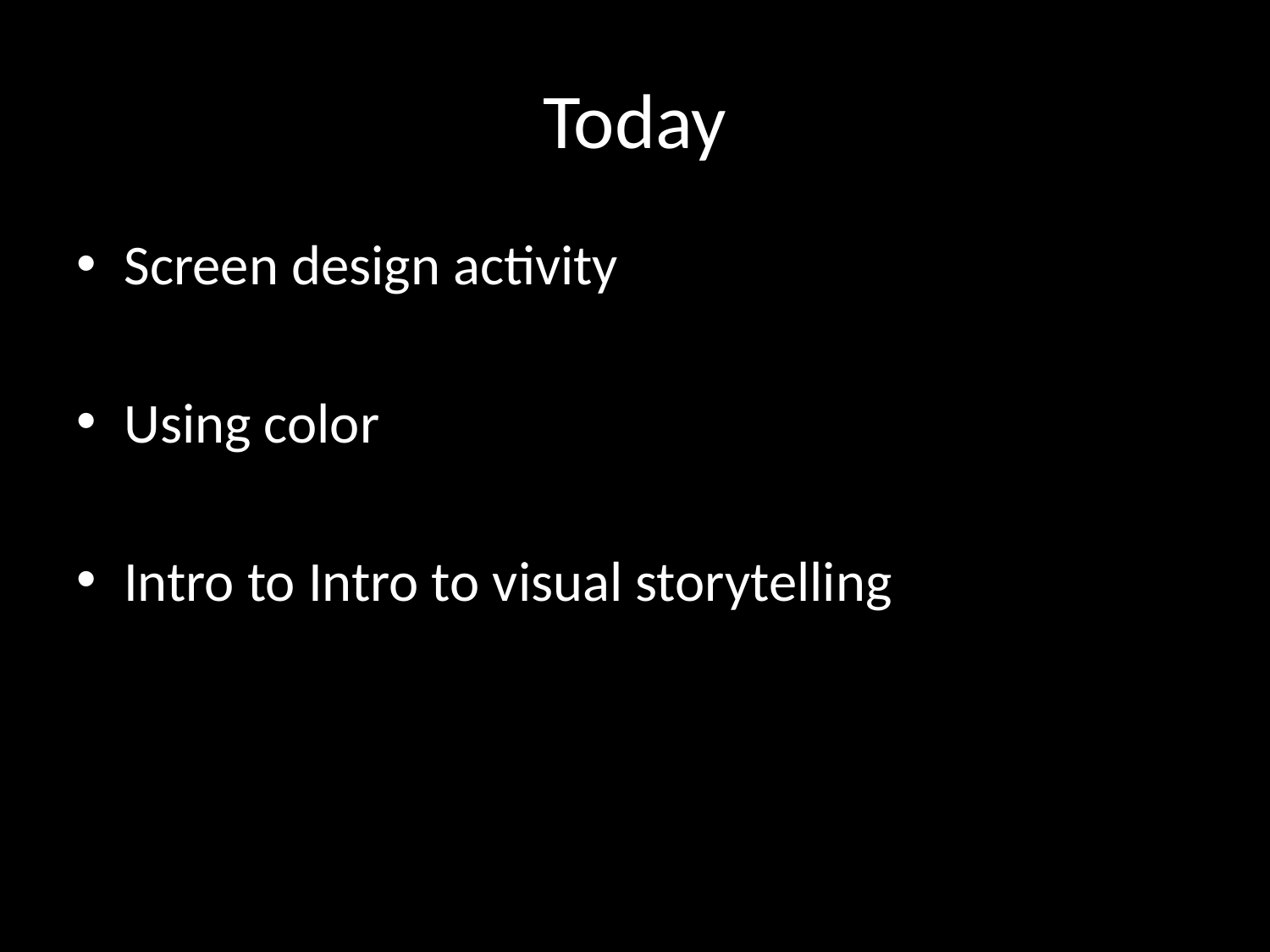

# Today
Screen design activity

Using color

Intro to Intro to visual storytelling